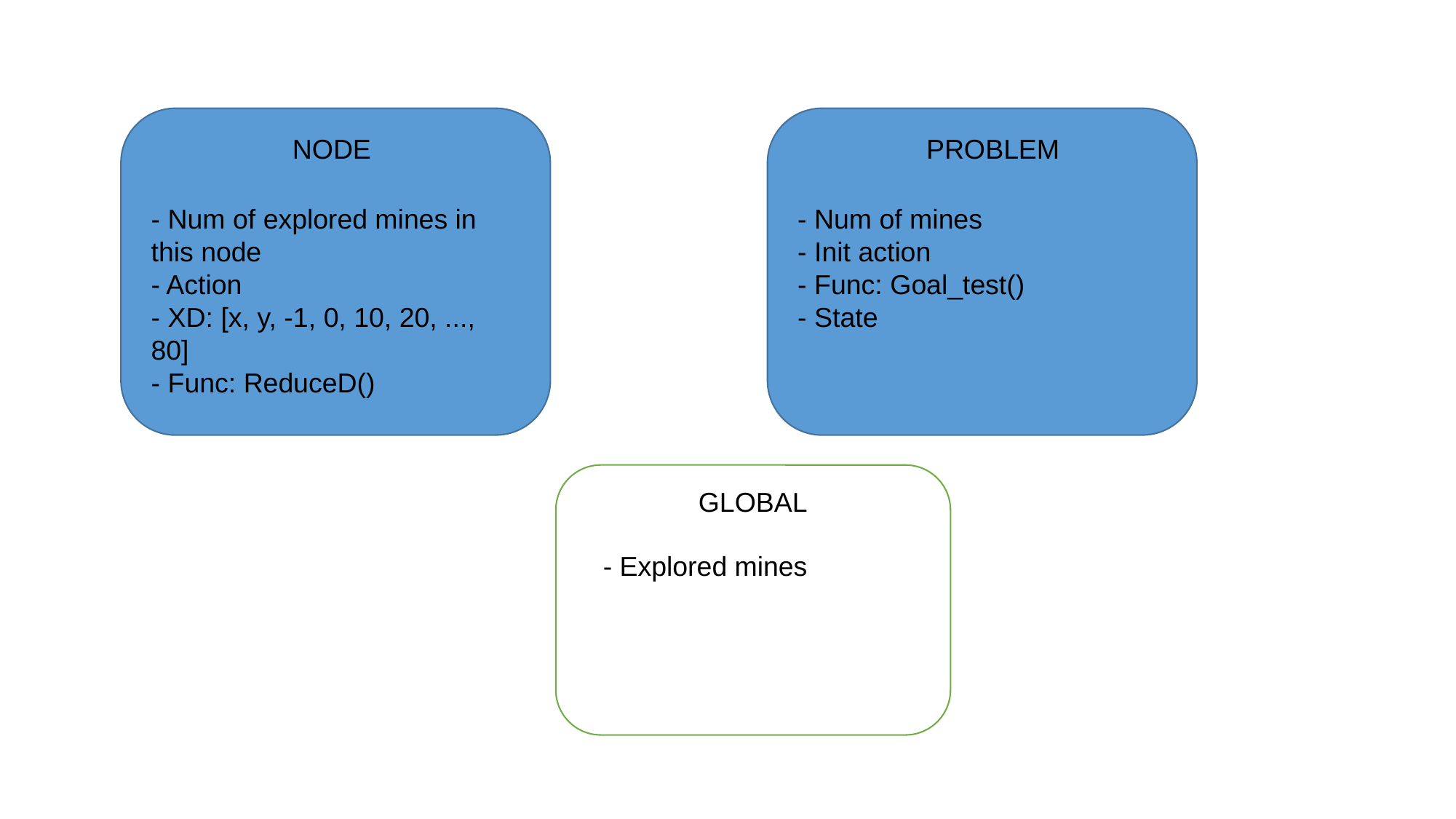

NODE
PROBLEM
- Num of explored mines in this node
- Action
- XD: [x, y, -1, 0, 10, 20, ..., 80]
- Func: ReduceD()
- Num of mines
- Init action
- Func: Goal_test()
- State

GLOBAL
- Explored mines